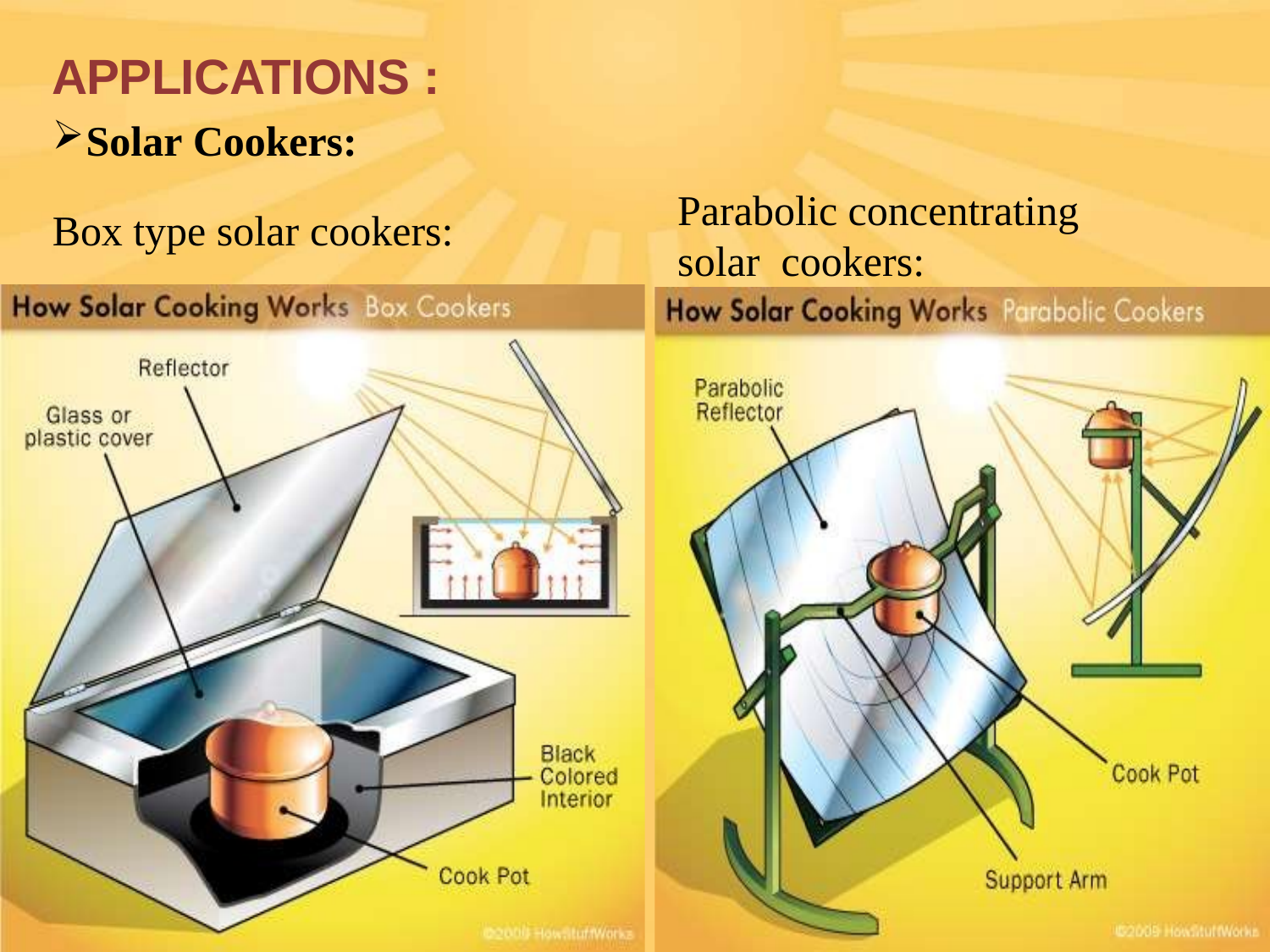

# APPLICATIONS :
Solar Cookers:
Box type solar cookers:
Parabolic concentrating solar  cookers: